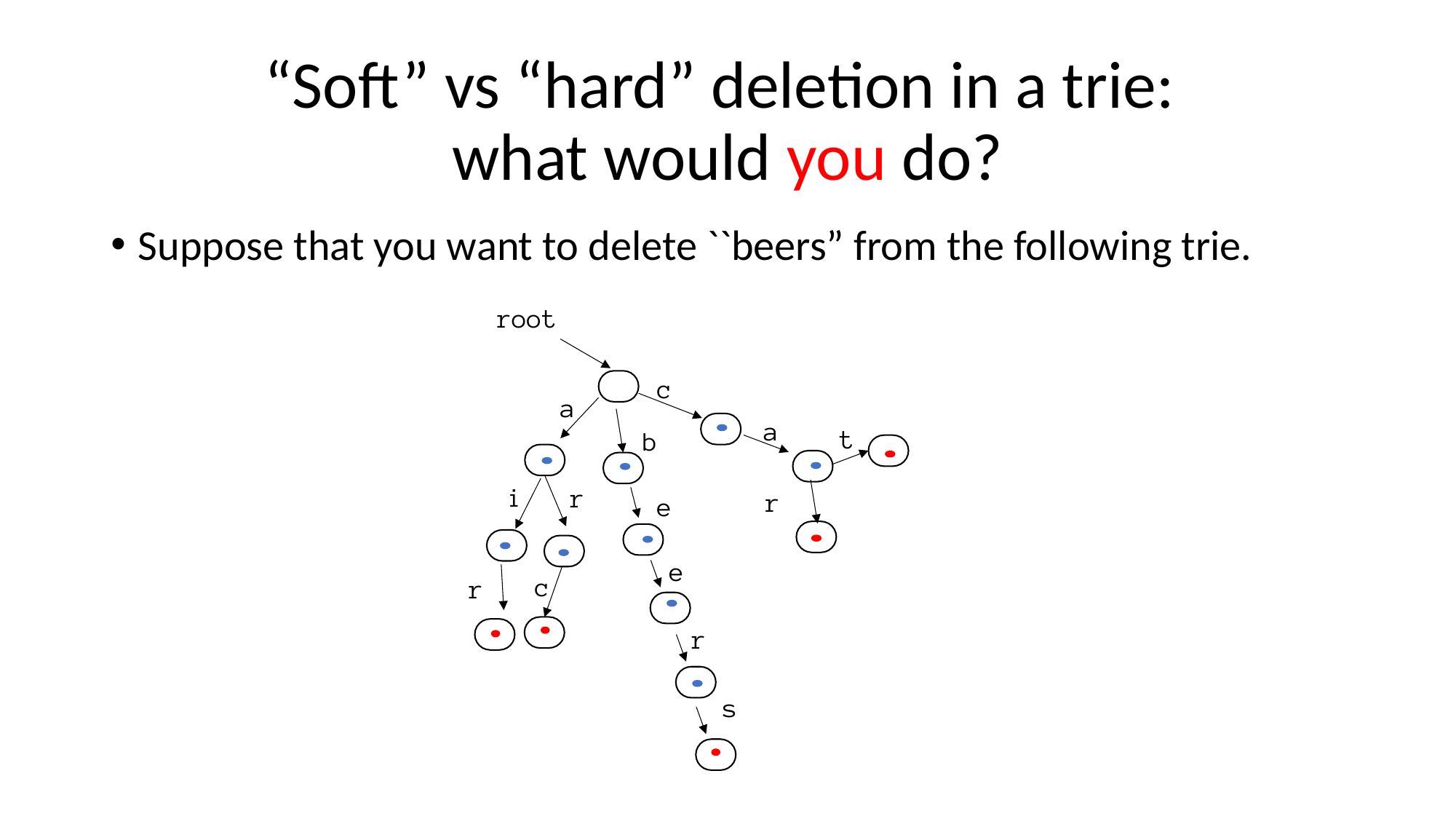

# “Soft” vs “hard” deletion in a trie: what would you do?
Suppose that you want to delete ``beers” from the following trie.
root
c

a
a

t
b

i
r
r
e

e

c
r

r

s